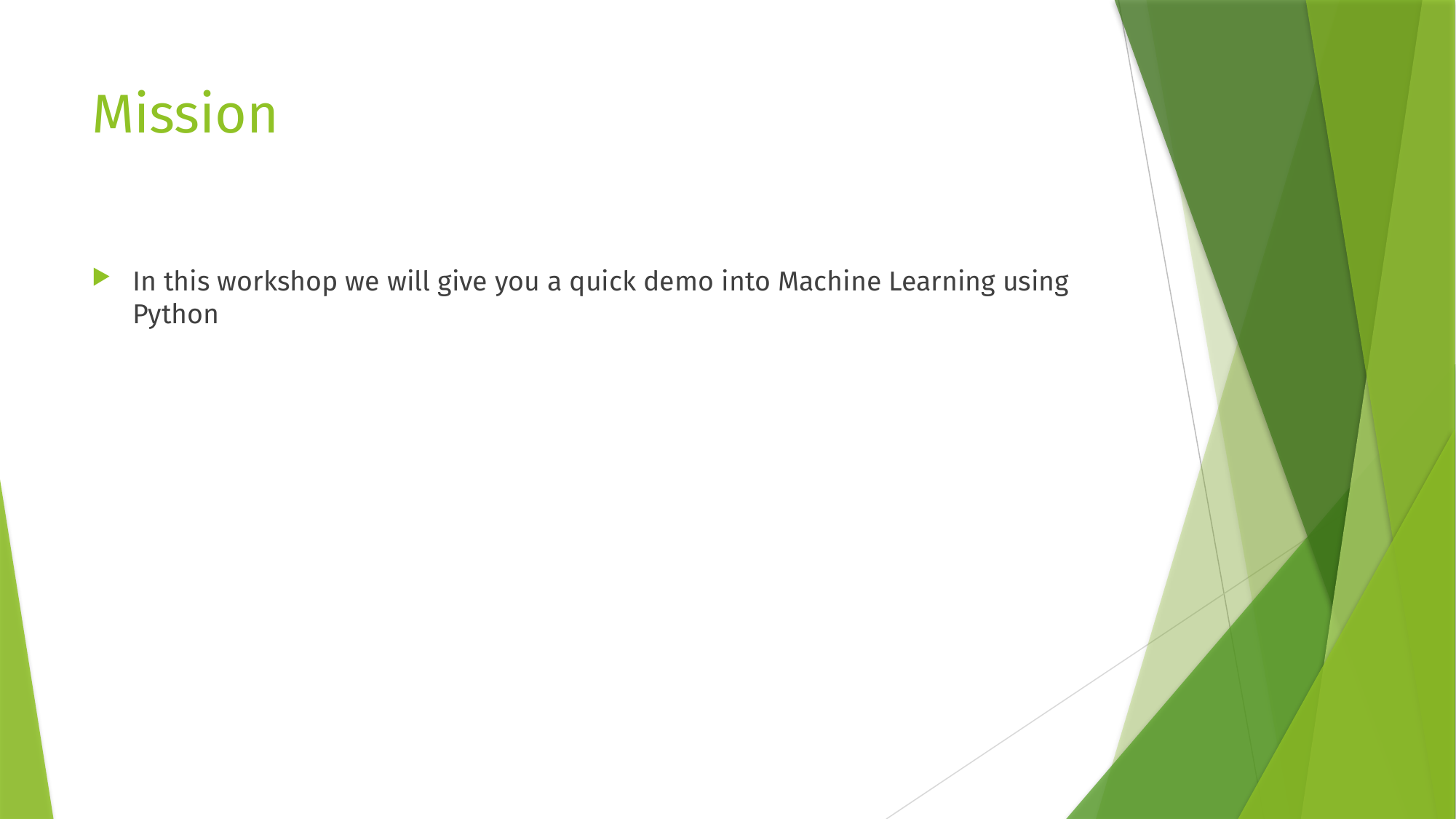

# Mission
In this workshop we will give you a quick demo into Machine Learning using Python